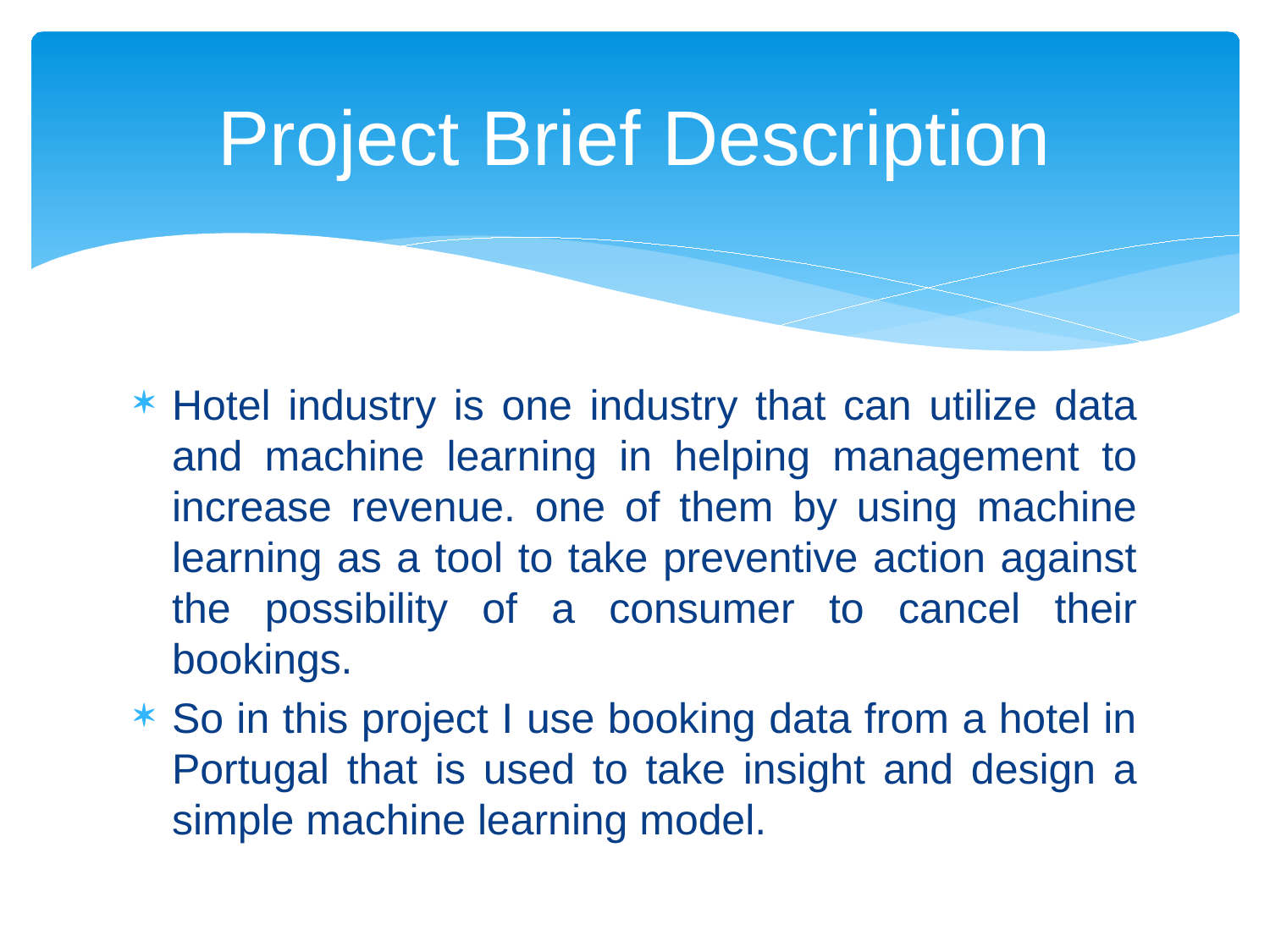

# Project Brief Description
Hotel industry is one industry that can utilize data and machine learning in helping management to increase revenue. one of them by using machine learning as a tool to take preventive action against the possibility of a consumer to cancel their bookings.
So in this project I use booking data from a hotel in Portugal that is used to take insight and design a simple machine learning model.